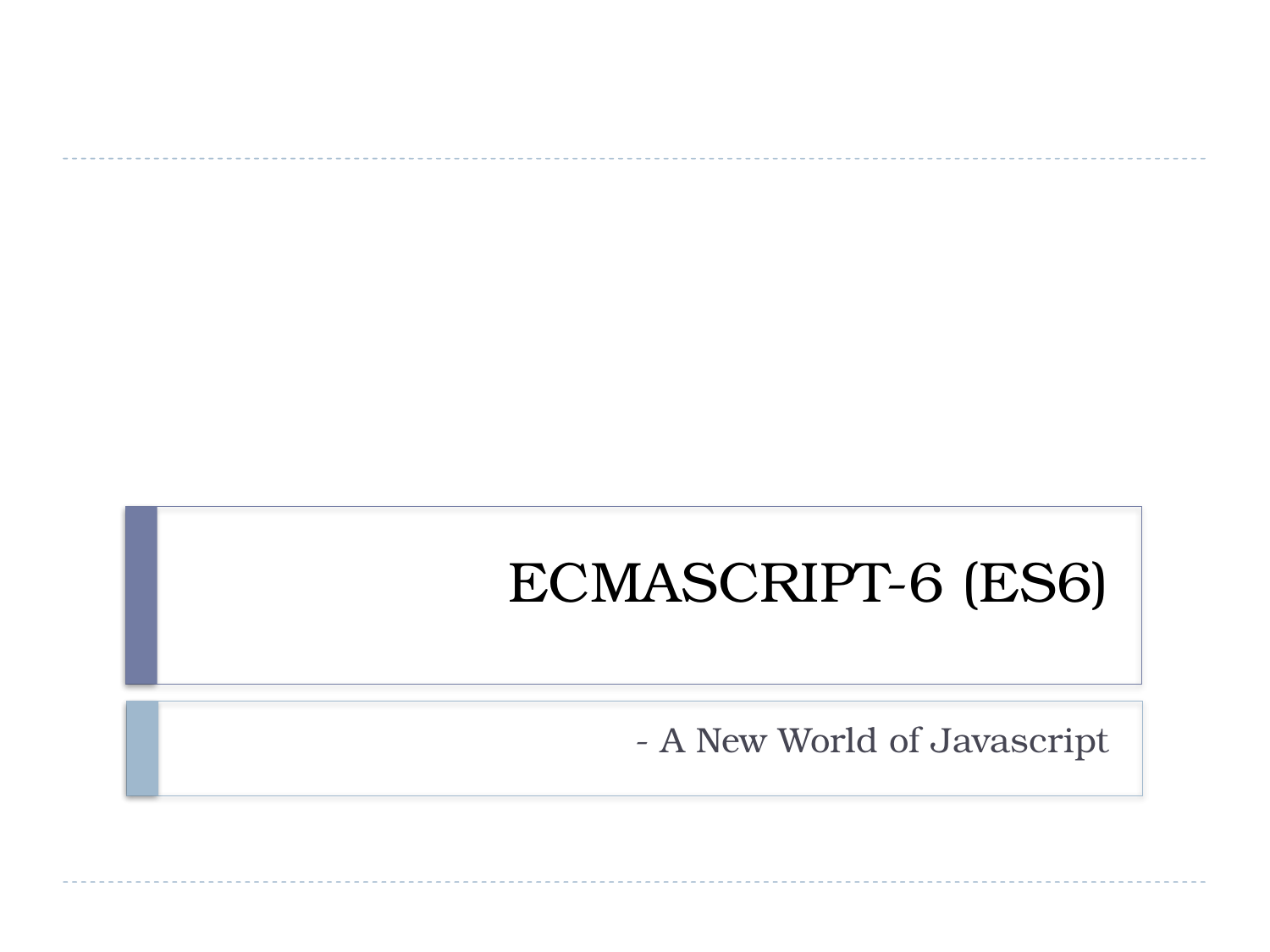

ECMASCRIPT-6 (ES6)
- A New World of Javascript